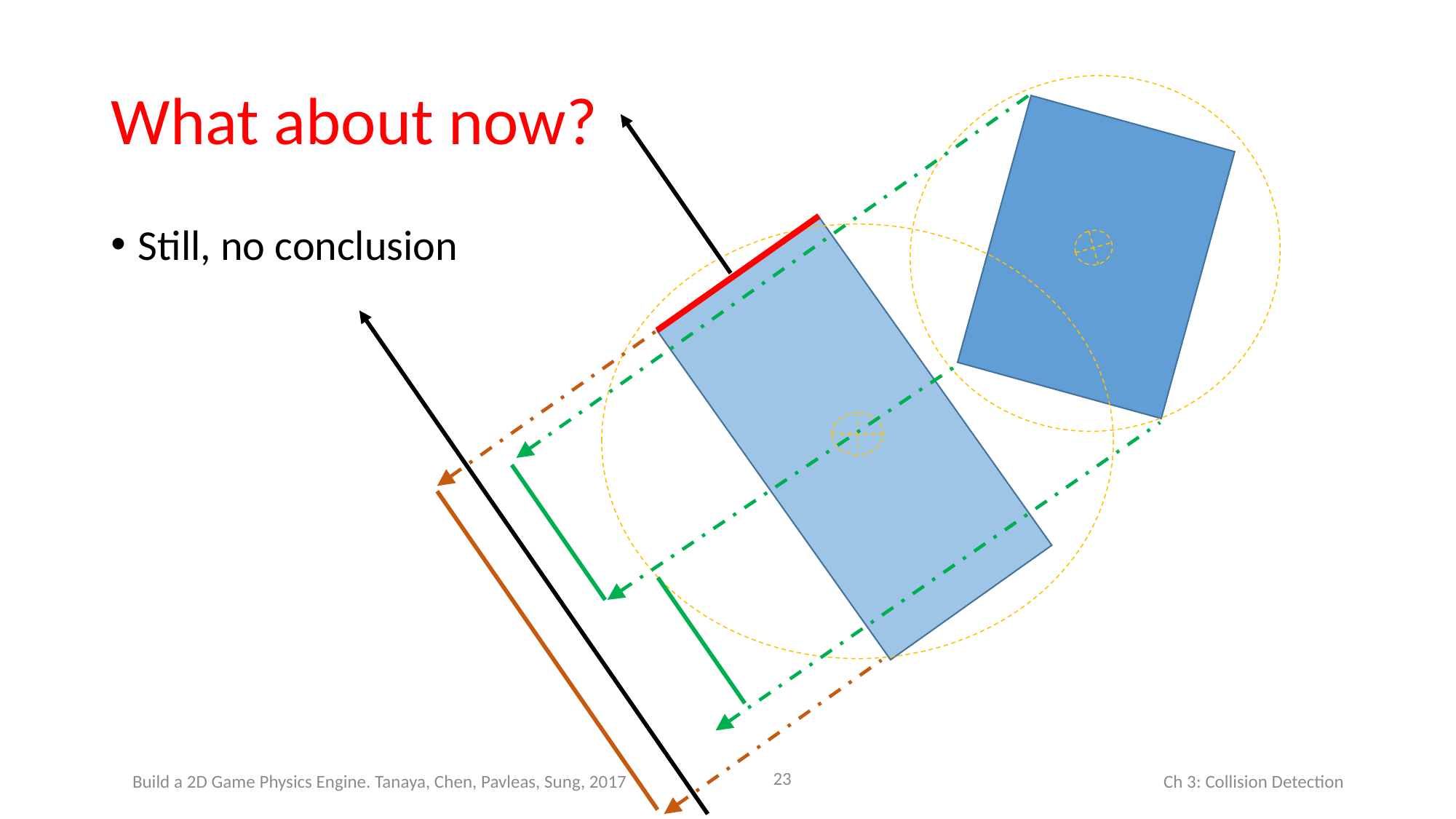

# What about now?

Still, no conclusion